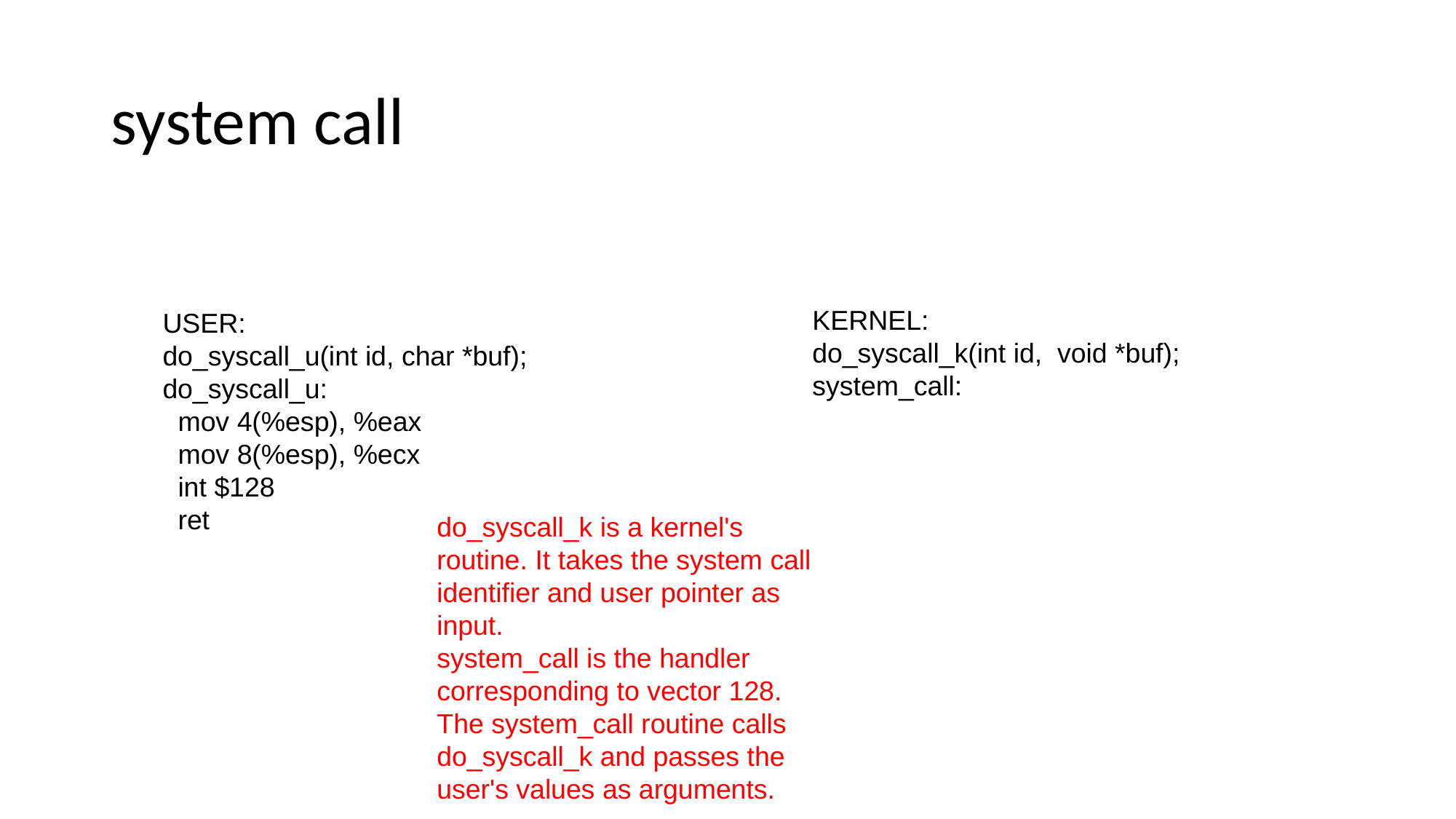

# system call

KERNEL:
do_syscall_k(int id,  void *buf);
system_call:

USER:
do_syscall_u(int id, char *buf);
do_syscall_u:
  mov 4(%esp), %eax
  mov 8(%esp), %ecx
  int $128
  ret

do_syscall_k is a kernel's routine. It takes the system call identifier and user pointer as input.
system_call is the handler corresponding to vector 128.
The system_call routine calls do_syscall_k and passes the user's values as arguments.